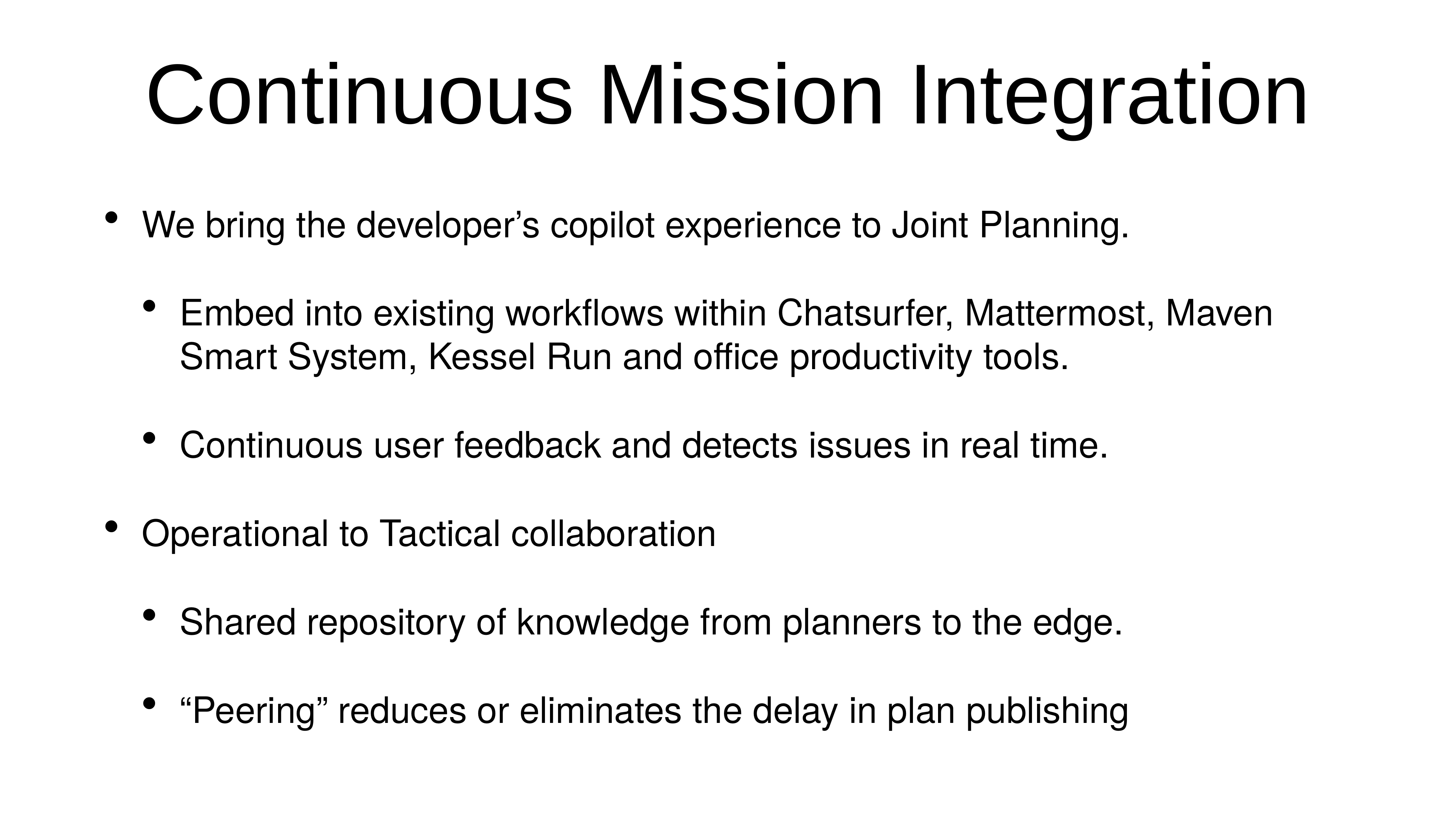

# Continuous Mission Integration
We bring the developer’s copilot experience to Joint Planning.
Embed into existing workflows within Chatsurfer, Mattermost, Maven Smart System, Kessel Run and office productivity tools.
Continuous user feedback and detects issues in real time.
Operational to Tactical collaboration
Shared repository of knowledge from planners to the edge.
“Peering” reduces or eliminates the delay in plan publishing